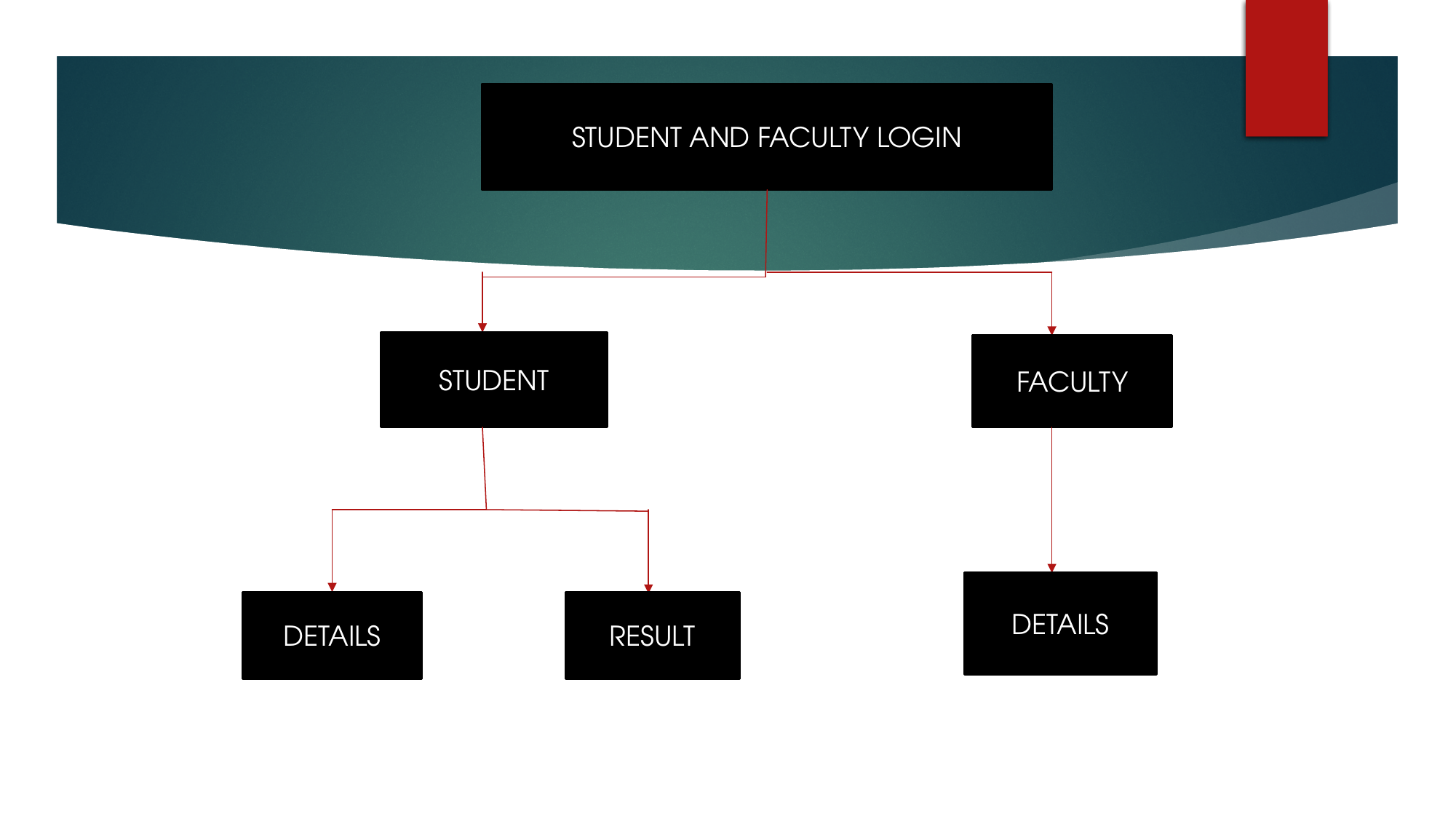

STUDENT AND FACULTY LOGIN
STUDENT
FACULTY
DETAILS
DETAILS
RESULT